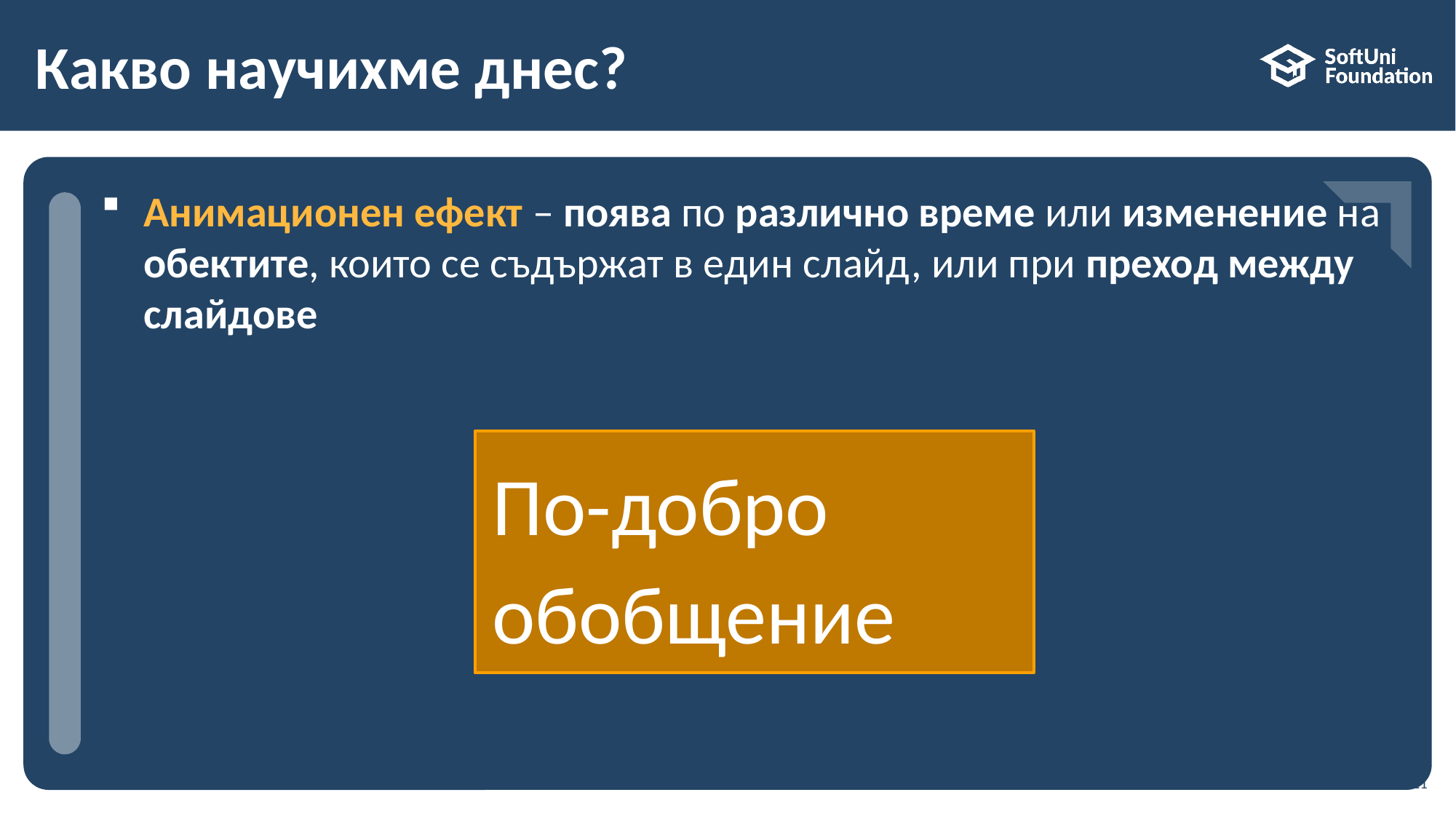

# Какво научихме днес?

Анимационен ефект – поява по различно време или изменение на обектите, които се съдържат в един слайд, или при преход между слайдове

…
…
…

По-добро обобщение
21